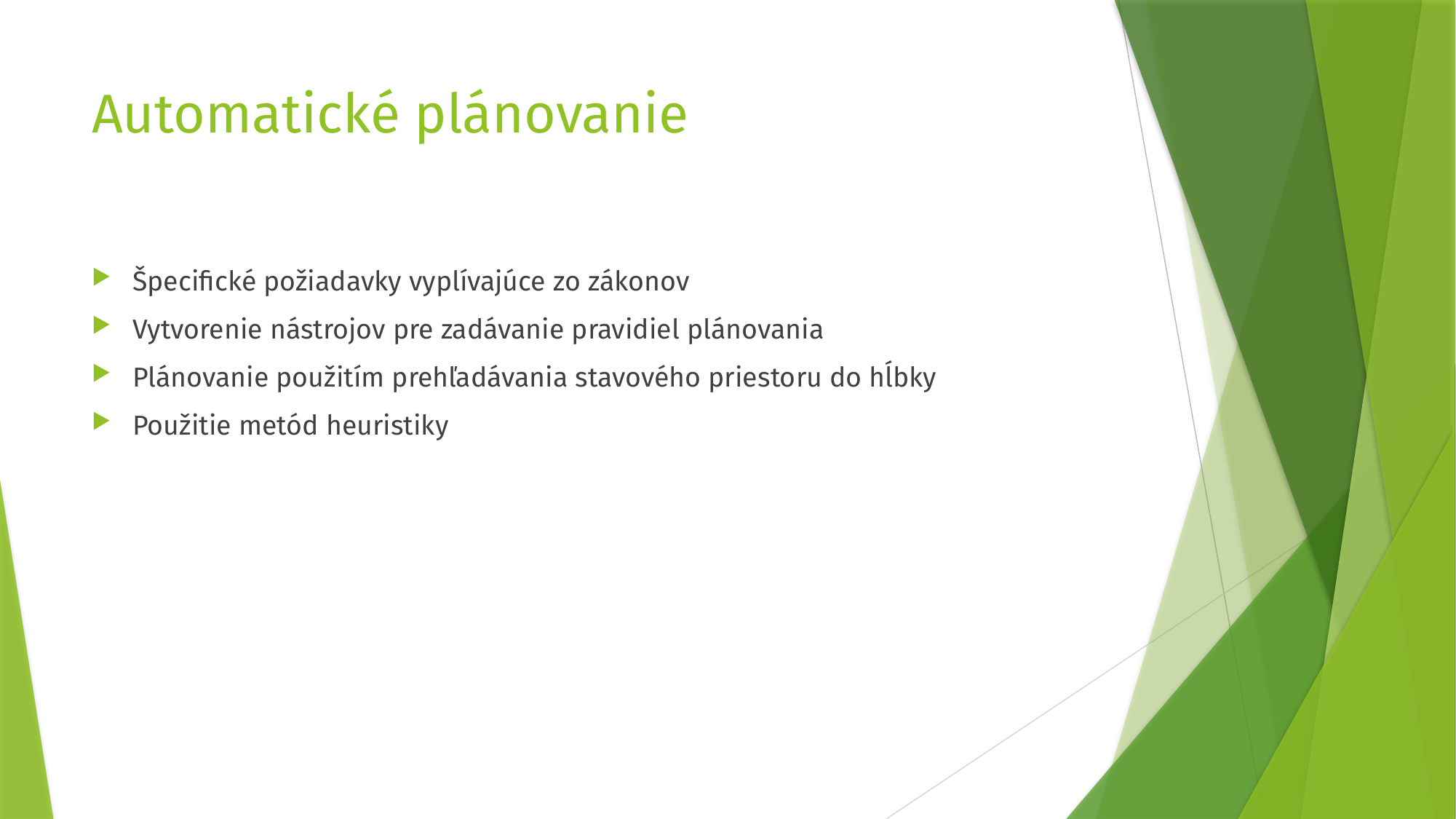

# Automatické plánovanie
Špecifické požiadavky vyplívajúce zo zákonov
Vytvorenie nástrojov pre zadávanie pravidiel plánovania
Plánovanie použitím prehľadávania stavového priestoru do hĺbky
Použitie metód heuristiky